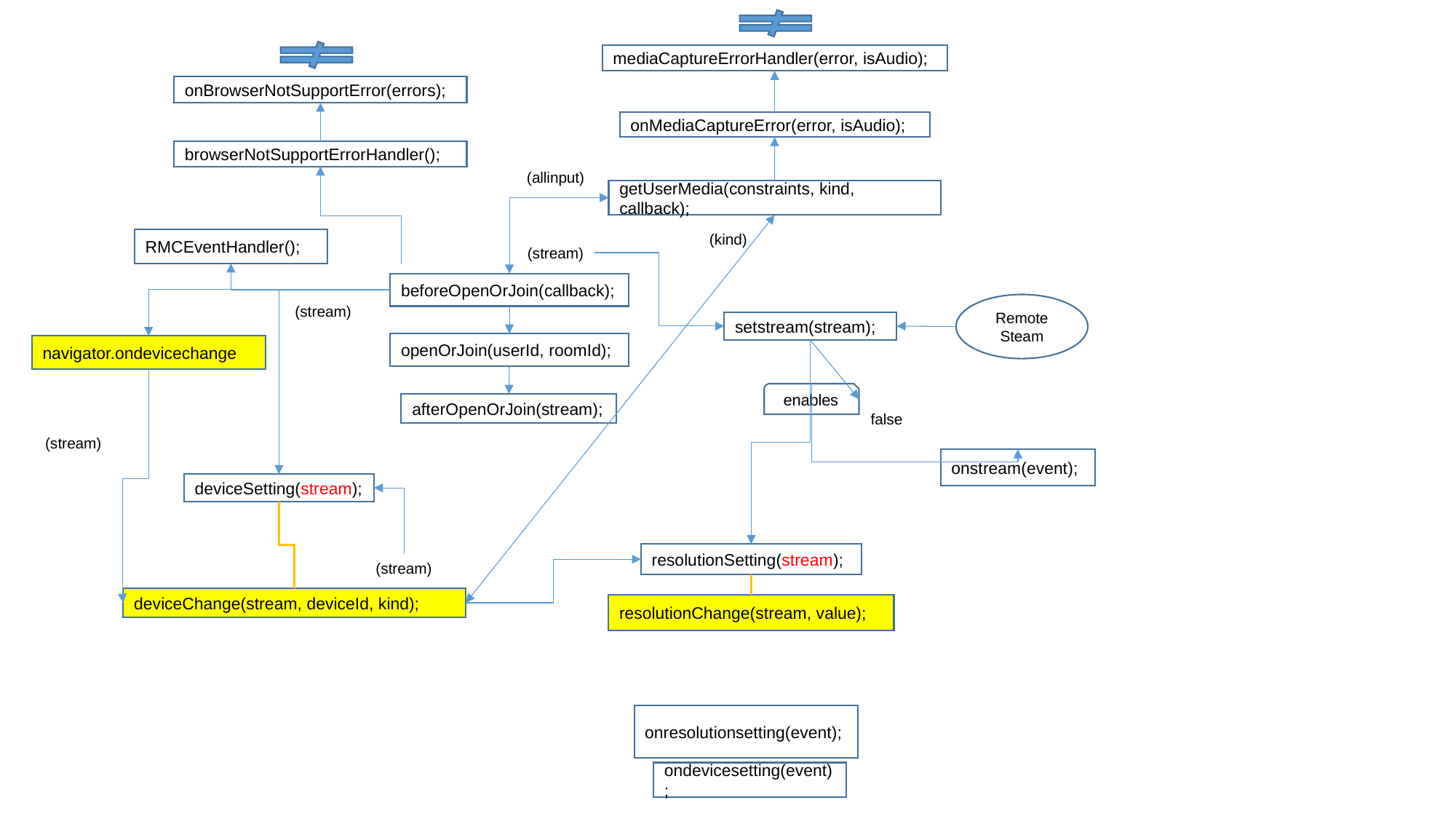

mediaCaptureErrorHandler(error, isAudio);
onBrowserNotSupportError(errors);
onMediaCaptureError(error, isAudio);
browserNotSupportErrorHandler();
(allinput)
getUserMedia(constraints, kind, callback);
(kind)
RMCEventHandler();
(stream)
beforeOpenOrJoin(callback);
Remote
Steam
(stream)
setstream(stream);
openOrJoin(userId, roomId);
navigator.ondevicechange
enables
afterOpenOrJoin(stream);
false
(stream)
onstream(event);
deviceSetting(stream);
resolutionSetting(stream);
(stream)
deviceChange(stream, deviceId, kind);
resolutionChange(stream, value);
onresolutionsetting(event);
ondevicesetting(event);